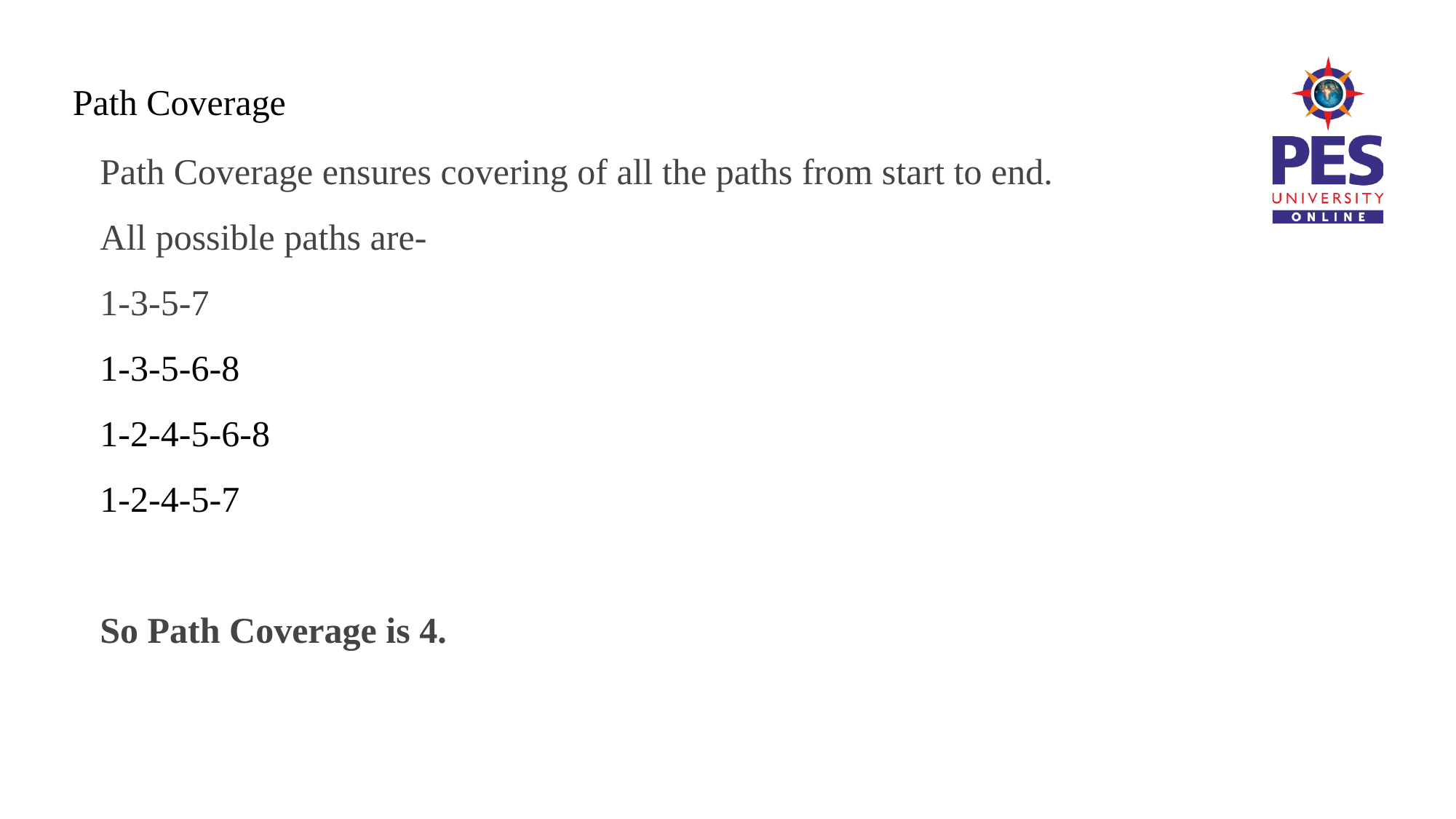

# Path Coverage
Path Coverage ensures covering of all the paths from start to end.
All possible paths are-
1-3-5-7
1-3-5-6-8
1-2-4-5-6-8
1-2-4-5-7

So Path Coverage is 4.